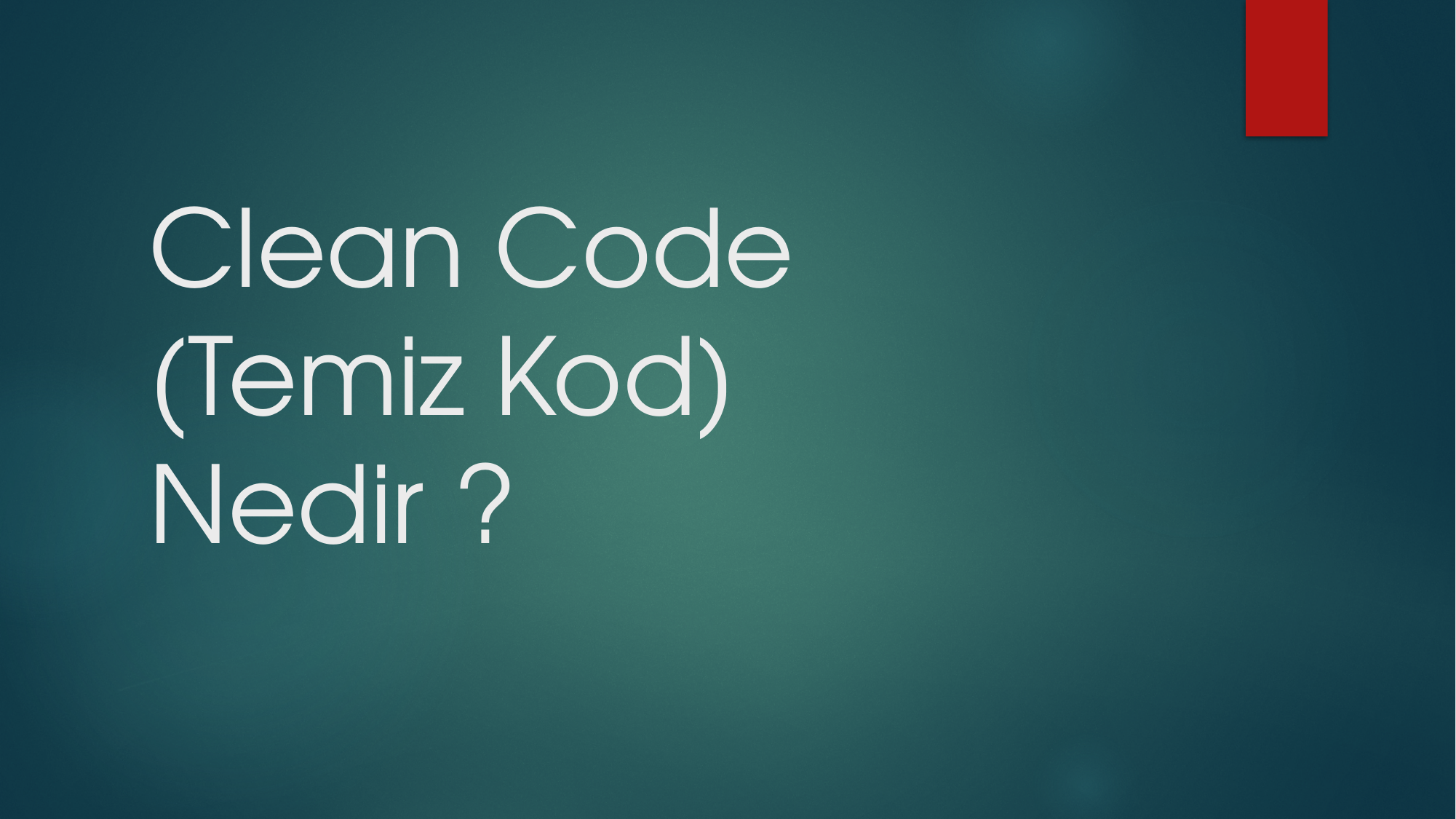

# Clean Code (Temiz Kod) Nedir ?